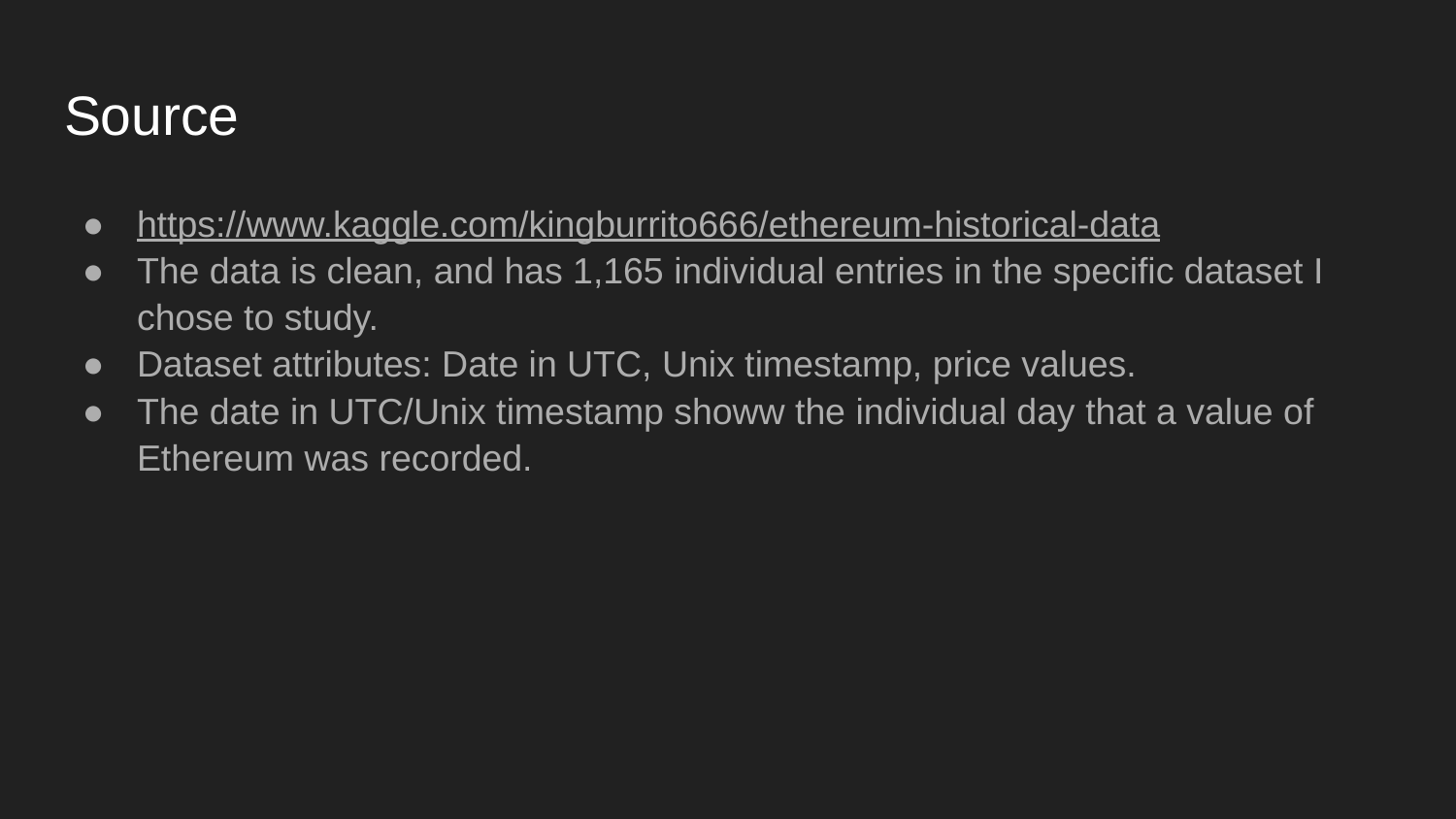

# Source
https://www.kaggle.com/kingburrito666/ethereum-historical-data
The data is clean, and has 1,165 individual entries in the specific dataset I chose to study.
Dataset attributes: Date in UTC, Unix timestamp, price values.
The date in UTC/Unix timestamp showw the individual day that a value of Ethereum was recorded.